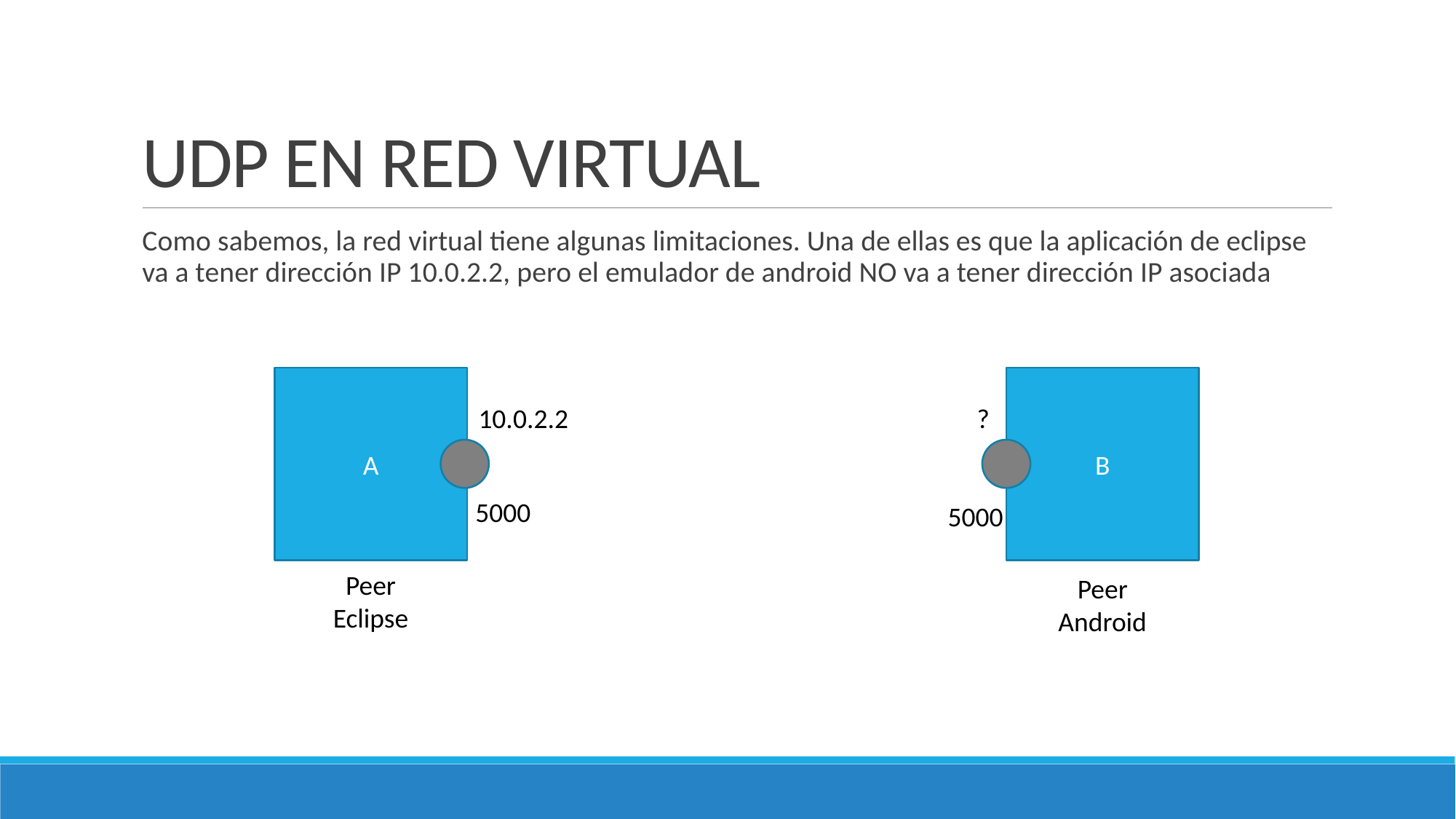

# UDP EN RED VIRTUAL
Como sabemos, la red virtual tiene algunas limitaciones. Una de ellas es que la aplicación de eclipse va a tener dirección IP 10.0.2.2, pero el emulador de android NO va a tener dirección IP asociada
B
A
10.0.2.2
?

5000
5000
Peer
Eclipse
Peer
Android